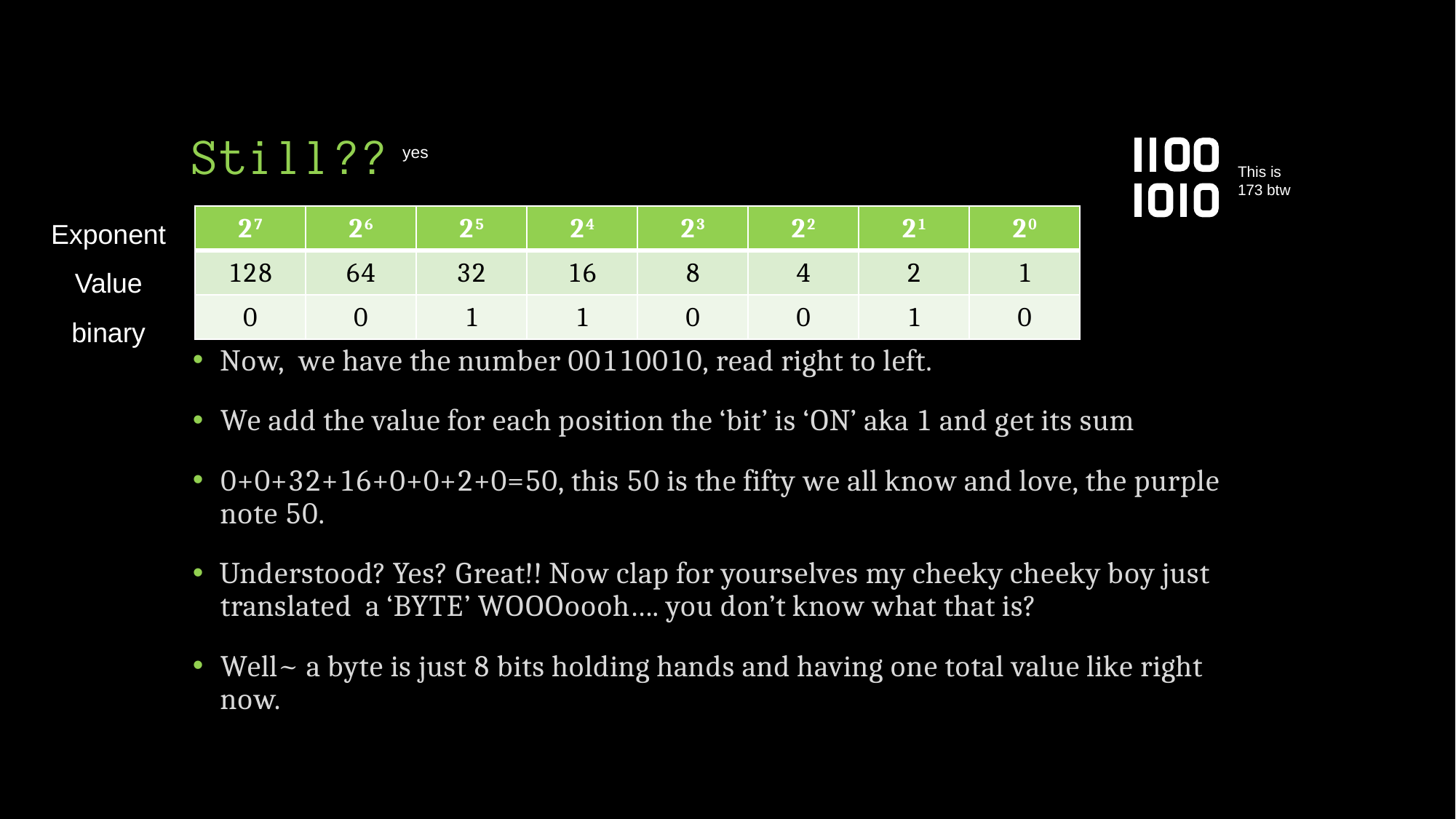

# Still??
yes

This is 173 btw
Exponent
Value
binary
| 27 | 26 | 25 | 24 | 23 | 22 | 21 | 20 |
| --- | --- | --- | --- | --- | --- | --- | --- |
| 128 | 64 | 32 | 16 | 8 | 4 | 2 | 1 |
| 0 | 0 | 1 | 1 | 0 | 0 | 1 | 0 |
Now,  we have the number 00110010, read right to left.
We add the value for each position the ‘bit’ is ‘ON’ aka 1 and get its sum
0+0+32+16+0+0+2+0=50, this 50 is the fifty we all know and love, the purple note 50.
Understood? Yes? Great!! Now clap for yourselves my cheeky cheeky boy just translated  a ‘BYTE’ WOOOoooh…. you don’t know what that is?
Well~ a byte is just 8 bits holding hands and having one total value like right now.